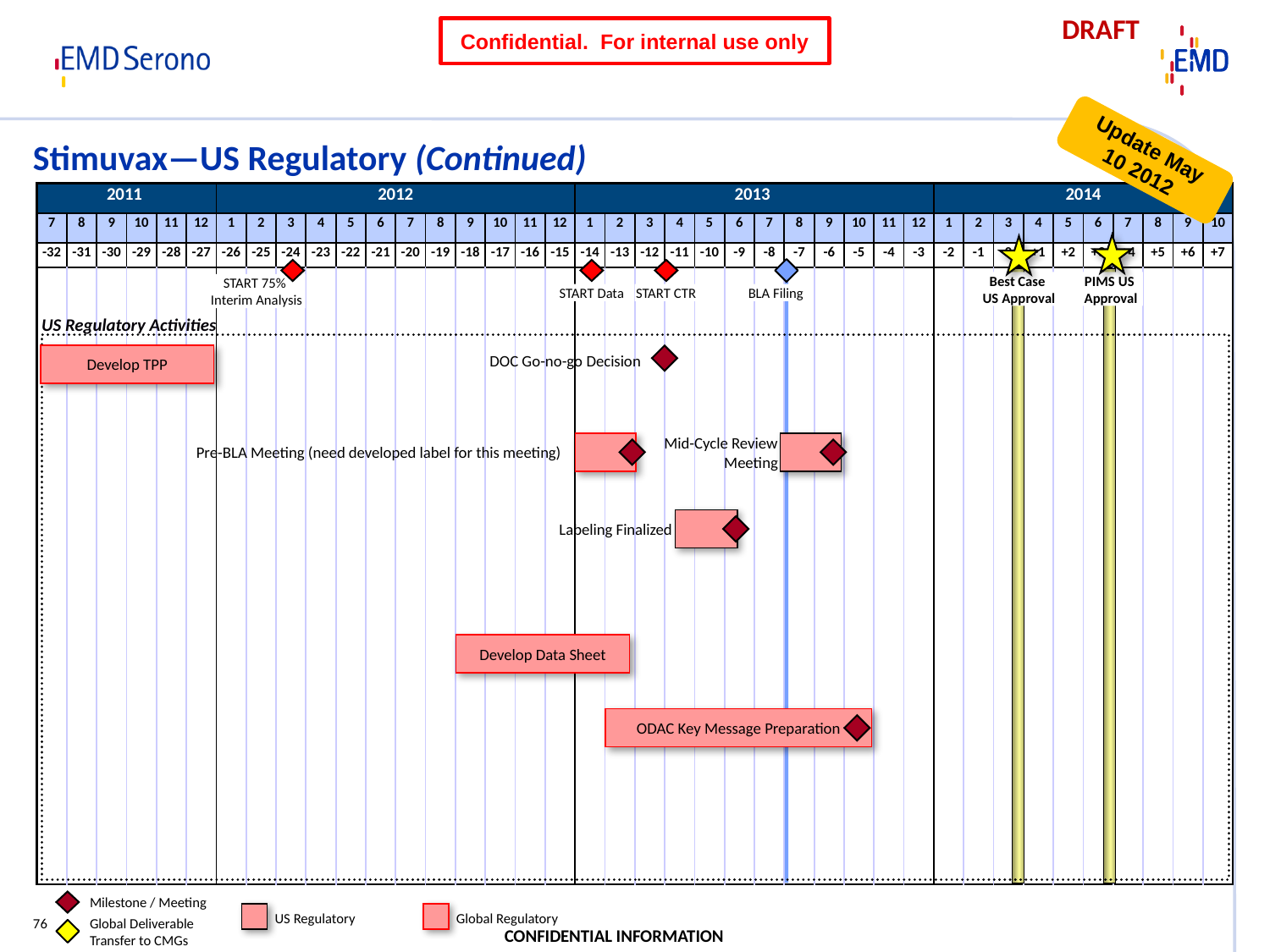

# Stimuvax—US Regulatory (Continued)
US Regulatory Activities

DOC Go-no-go Decision
Develop TPP

Pre-BLA Meeting (need developed label for this meeting)

Mid-Cycle Review Meeting

Labeling Finalized

Develop Data Sheet
ODAC Key Message Preparation

Milestone / Meeting

Global Deliverable Transfer to CMGs

US Regulatory
Global Regulatory

76